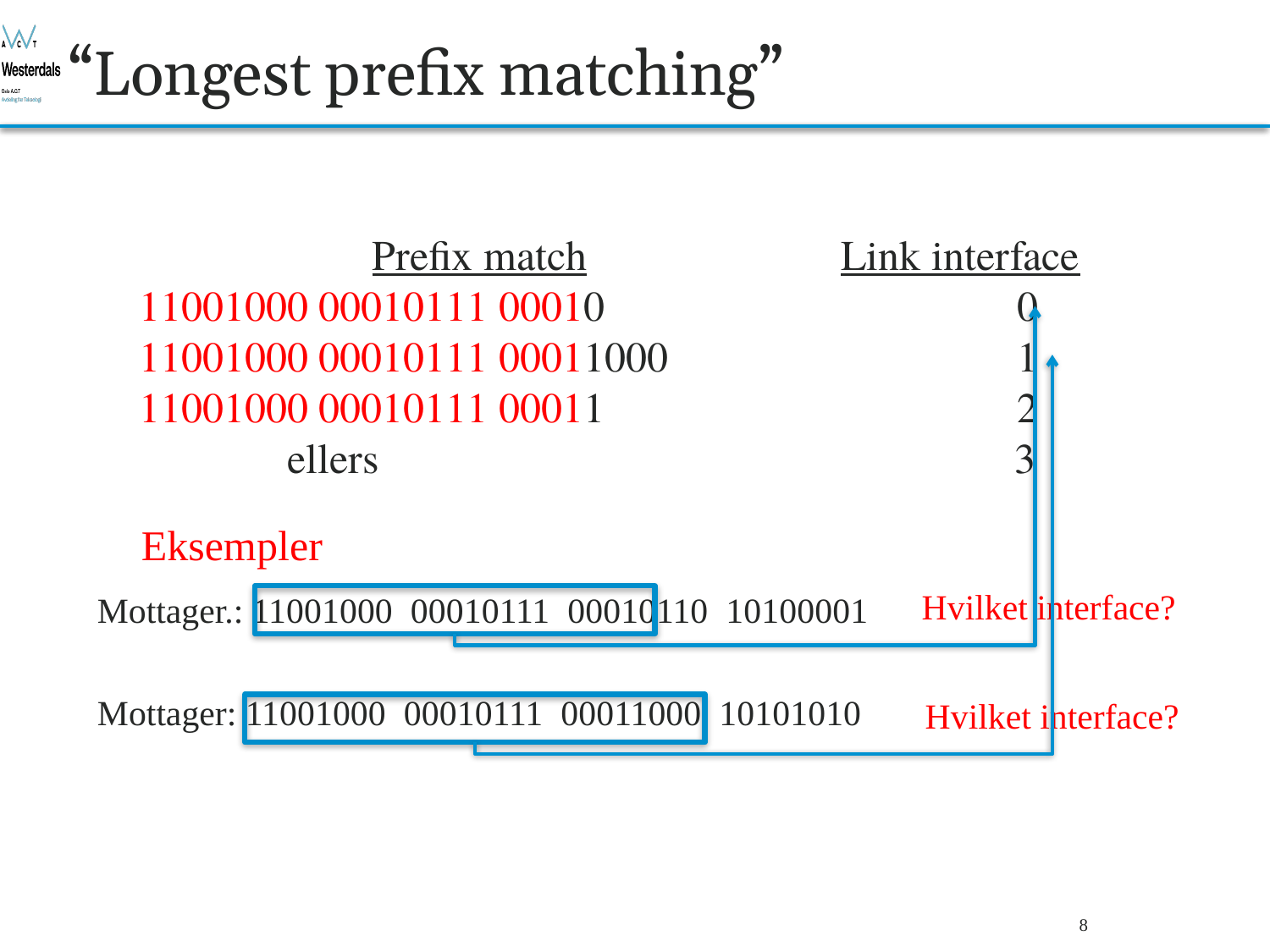

# “Longest prefix matching”
                                Prefix match                        Link interface
          11001000 00010111 00010                                       0
          11001000 00010111 00011000                                 1
          11001000 00010111 00011                                       2
                        ellers                                                            3

Eksempler
Hvilket interface?
Mottager.: 11001000  00010111  00010110  10100001
Mottager: 11001000  00010111  00011000  10101010
Hvilket interface?

Bjørn O. Listog -- blistog@nith.no
8